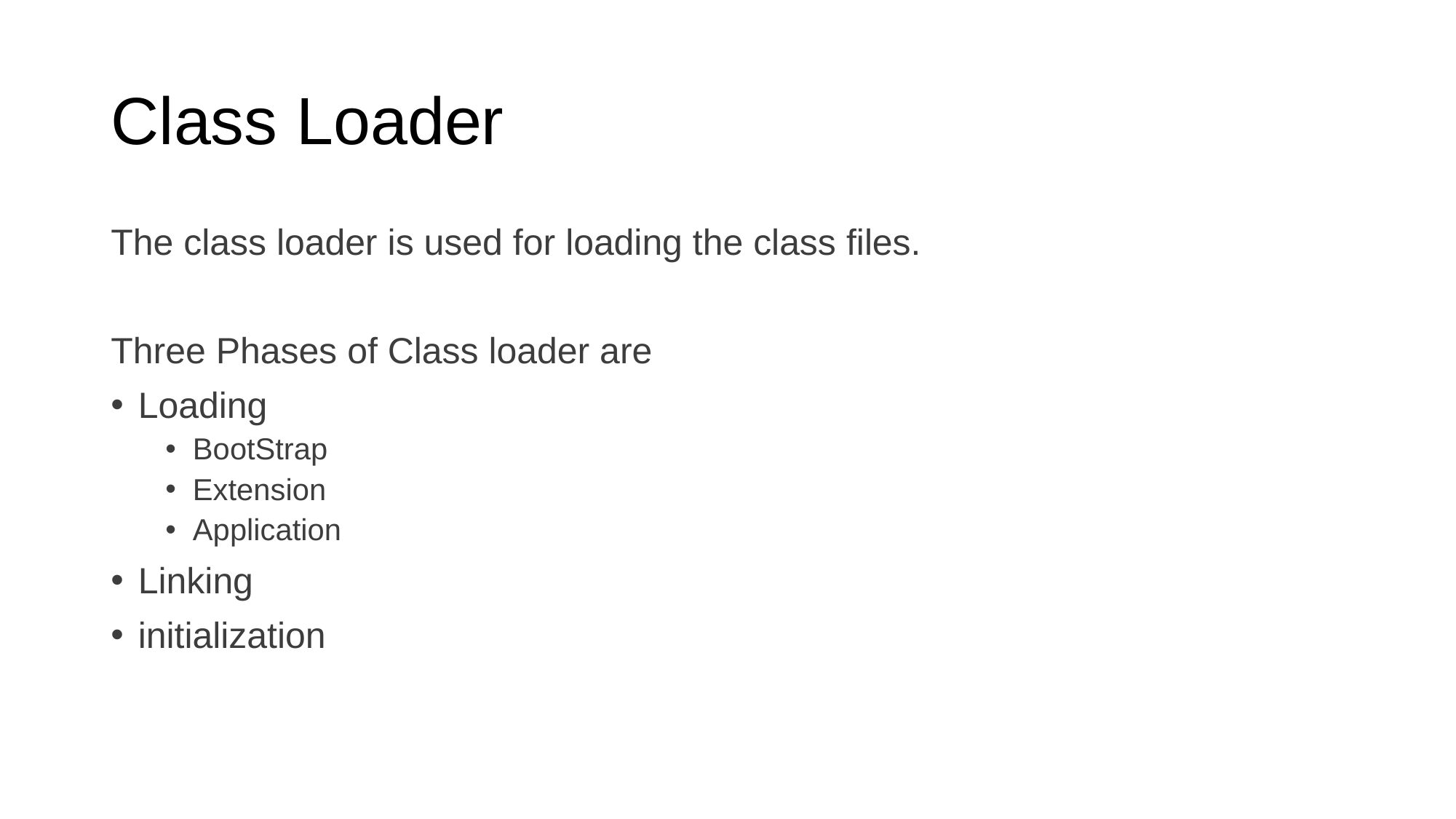

# Class Loader
The class loader is used for loading the class files.

Three Phases of Class loader are
Loading
BootStrap
Extension
Application
Linking
initialization